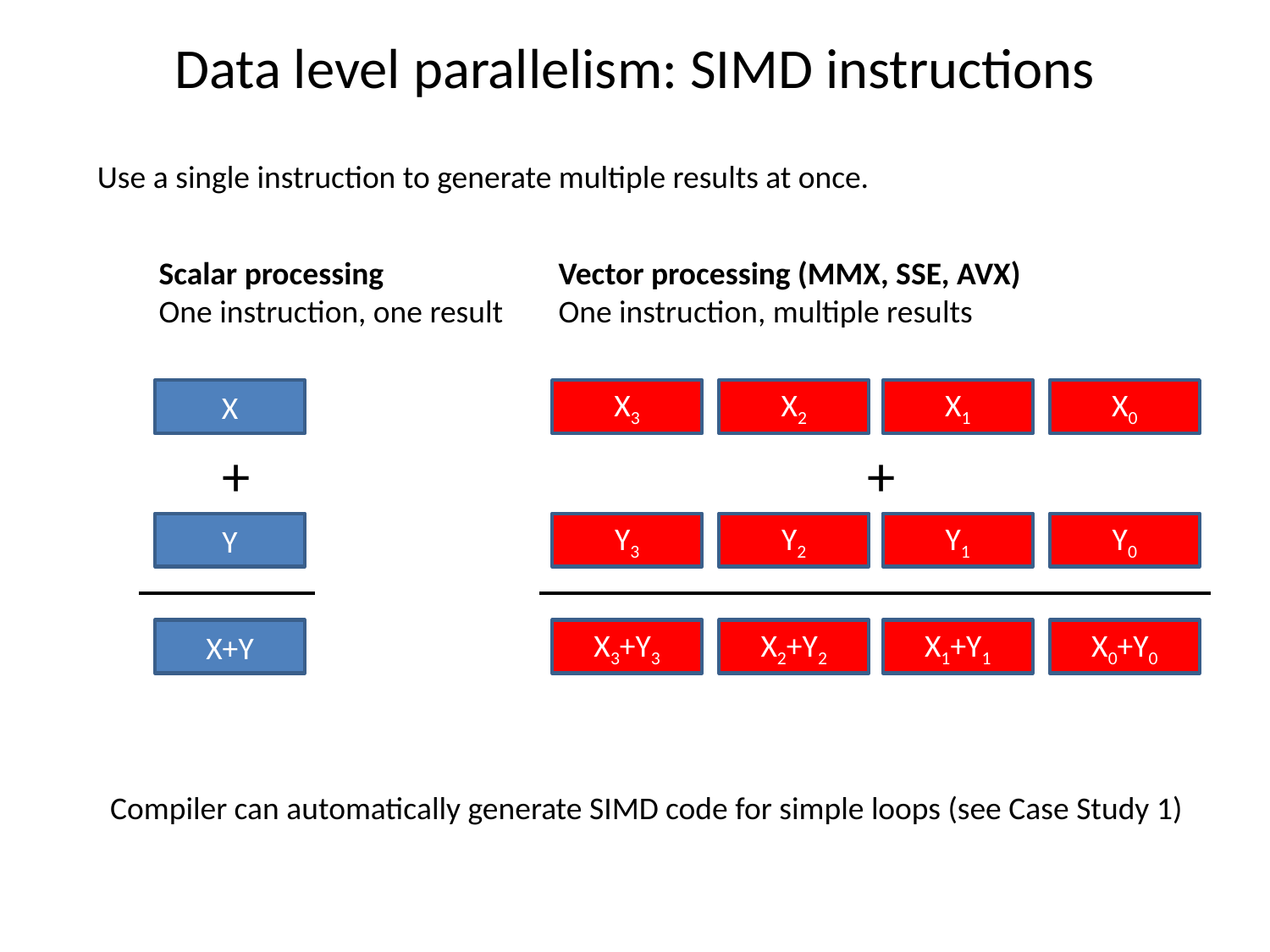

# Data level parallelism: SIMD instructions
Use a single instruction to generate multiple results at once.
Scalar processing
One instruction, one result
X
+
Y
X+Y
Vector processing (MMX, SSE, AVX)
One instruction, multiple results
X3
X2
X1
X0
+
Y3
Y2
Y1
Y0
X3+Y3
X2+Y2
X1+Y1
X0+Y0
Compiler can automatically generate SIMD code for simple loops (see Case Study 1)